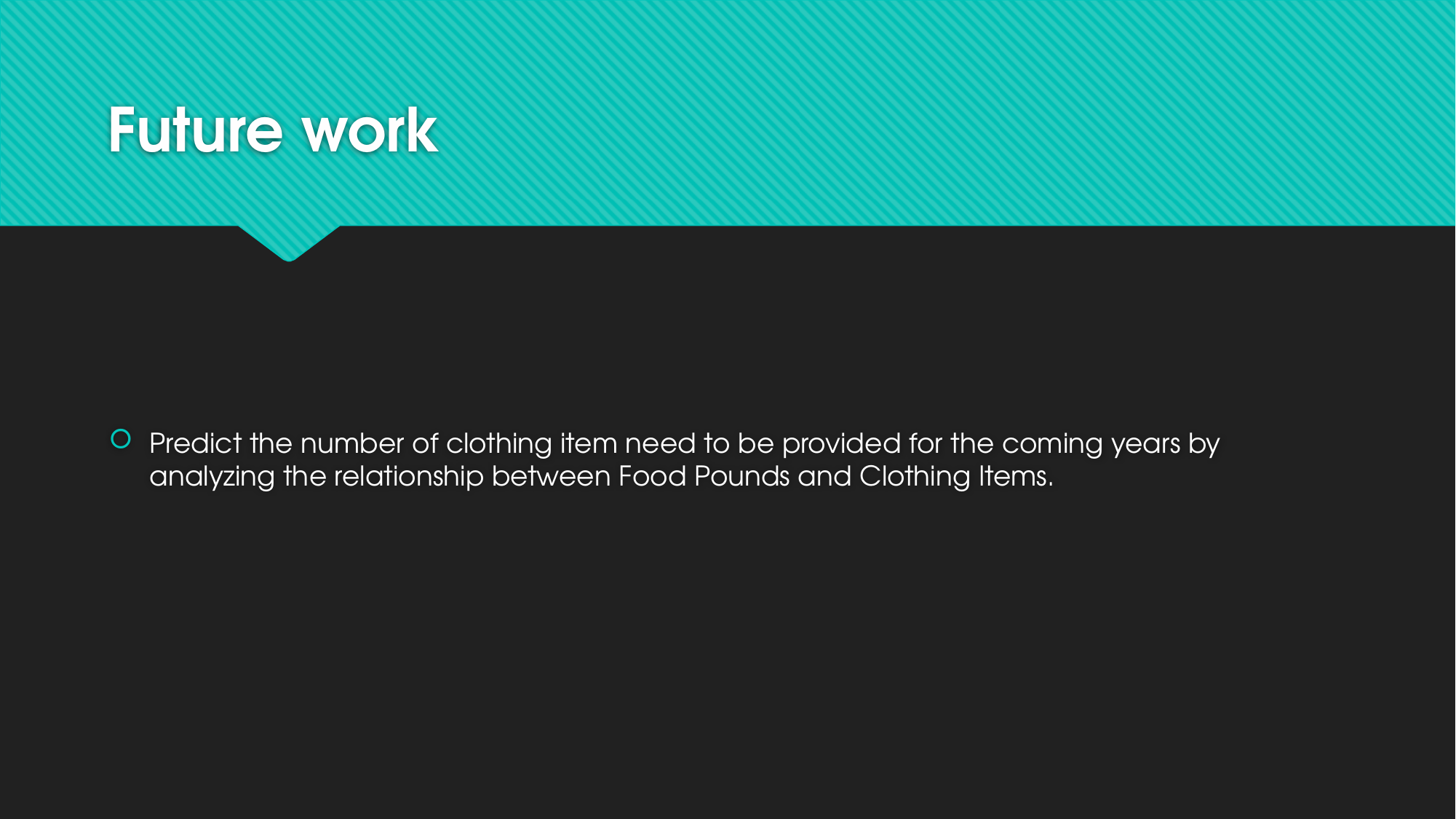

# Future work
Predict the number of clothing item need to be provided for the coming years by analyzing the relationship between Food Pounds and Clothing Items.